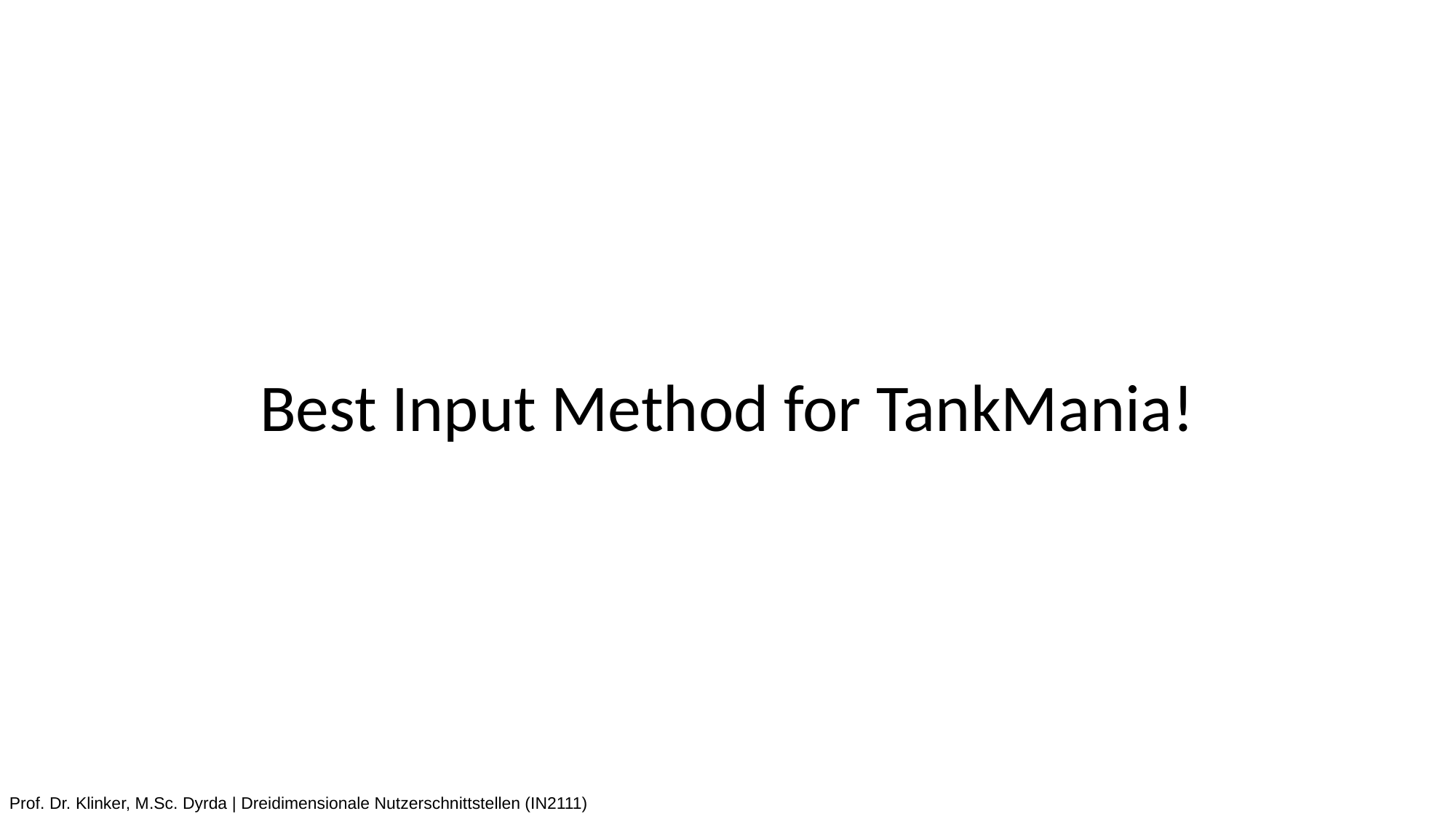

# Best Input Method for TankMania!
  Prof. Dr. Klinker, M.Sc. Dyrda | Dreidimensionale Nutzerschnittstellen (IN2111)